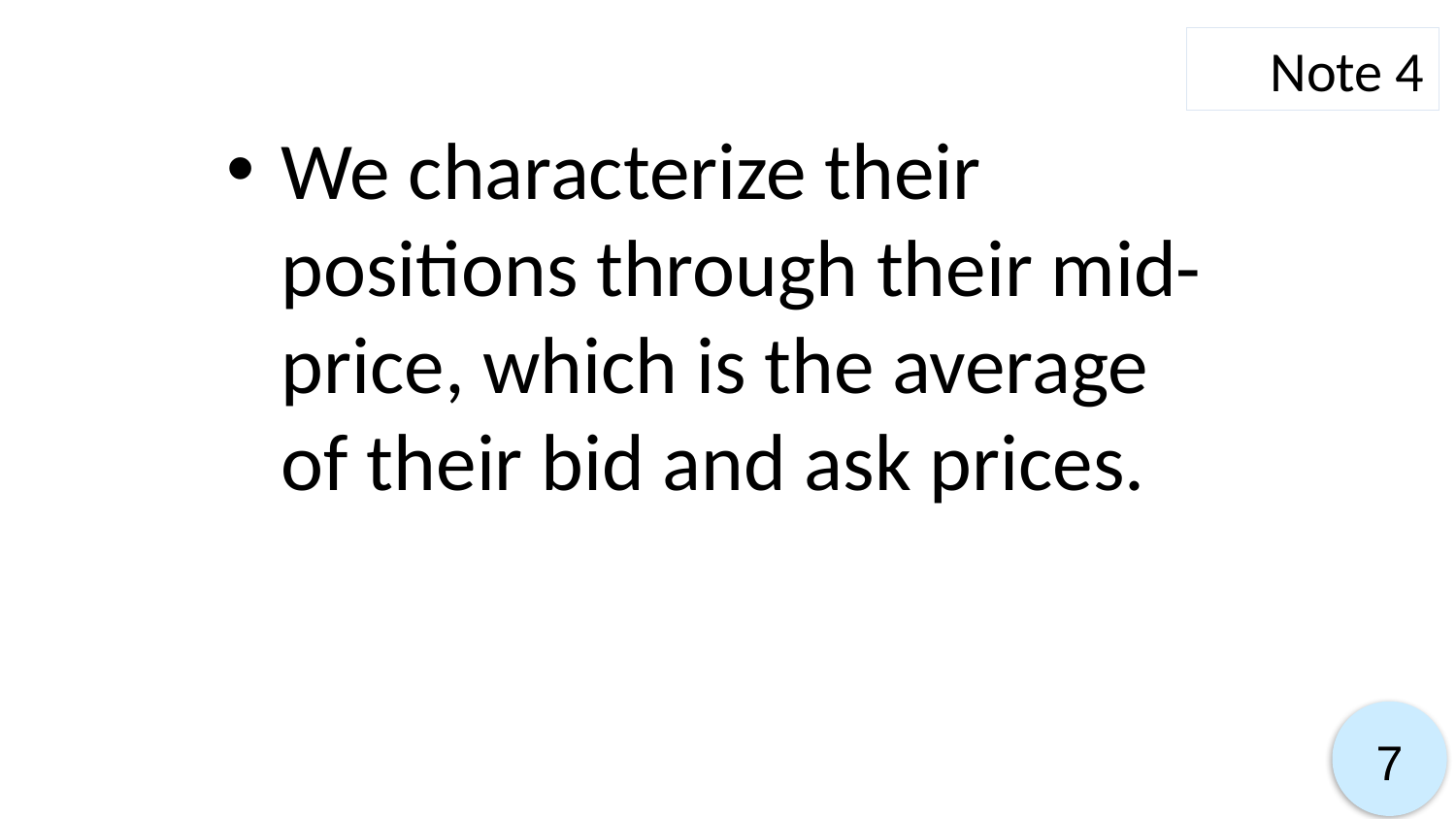

Note 4
We characterize their positions through their mid-price, which is the average of their bid and ask prices.
7
7